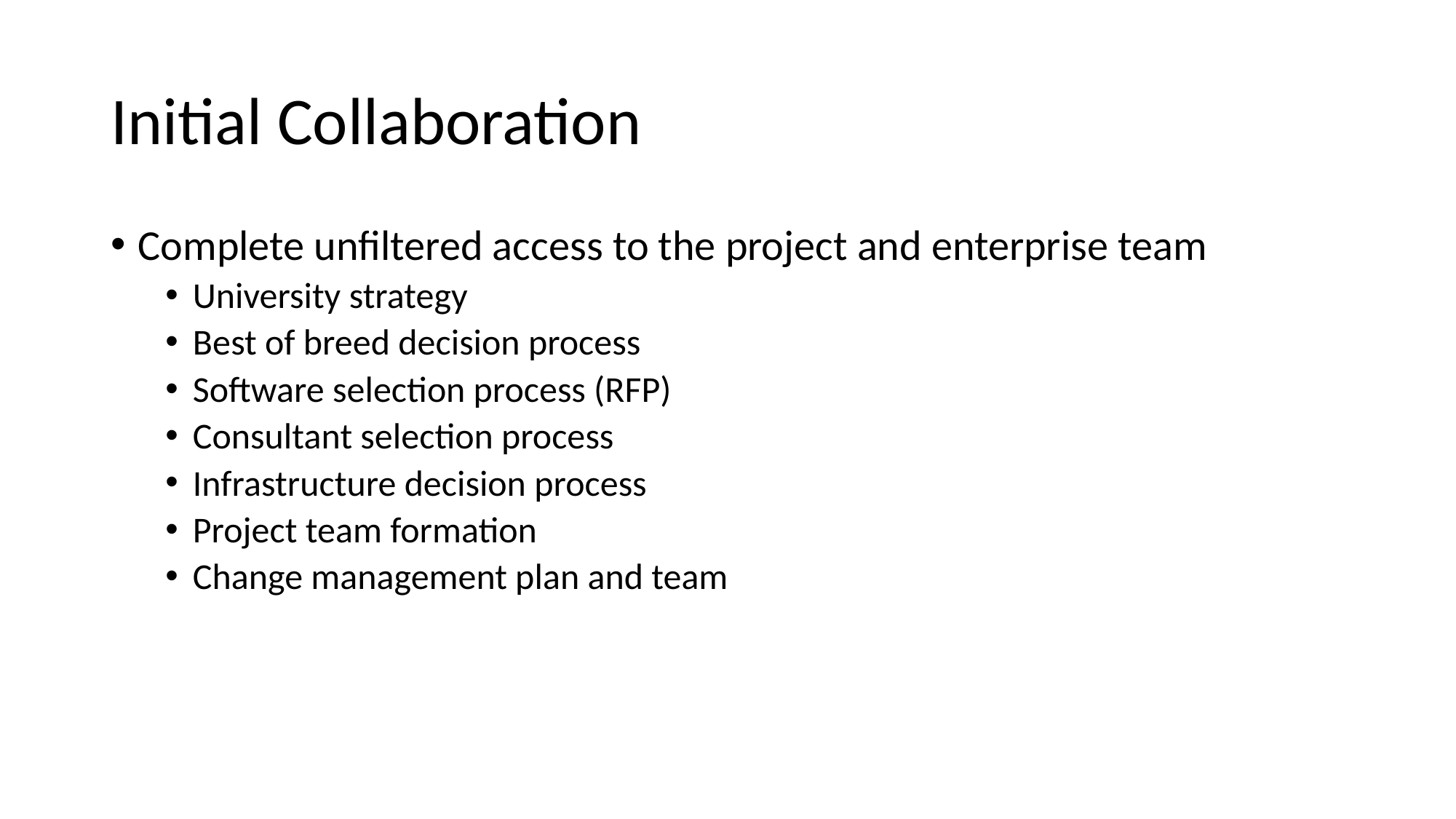

# Initial Collaboration
Complete unfiltered access to the project and enterprise team
University strategy
Best of breed decision process
Software selection process (RFP)
Consultant selection process
Infrastructure decision process
Project team formation
Change management plan and team